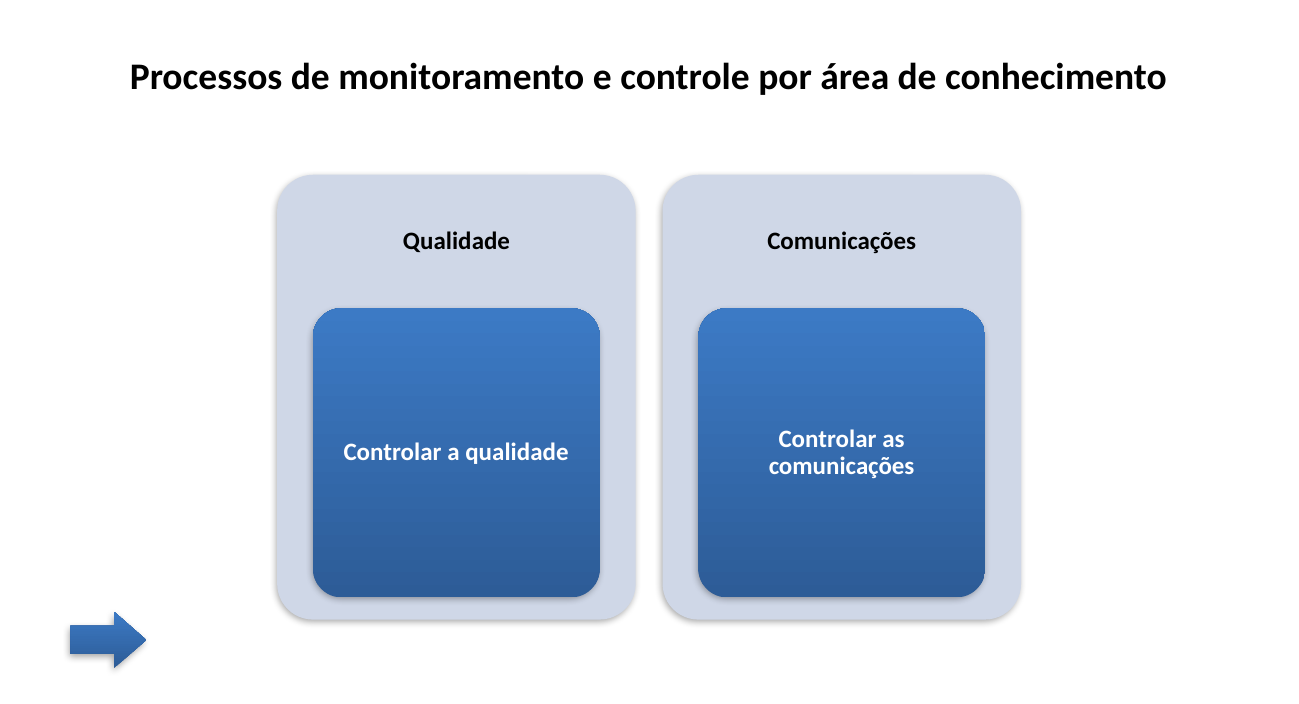

Processos de monitoramento e controle por área de conhecimento

Qualidade

Comunicações

Controlar a qualidade
Controlar as comunicações